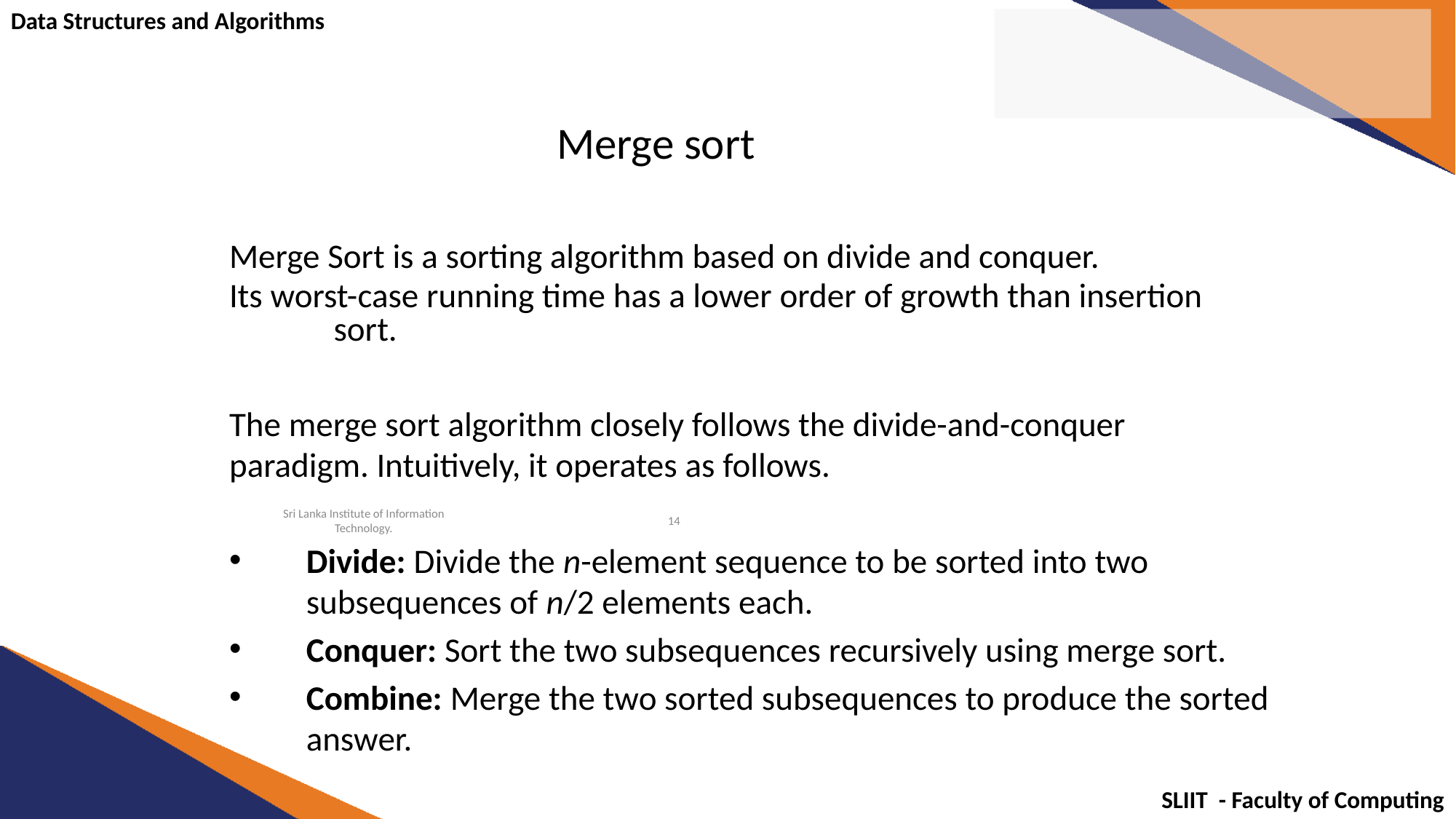

# Merge sort
Merge Sort is a sorting algorithm based on divide and conquer.
Its worst-case running time has a lower order of growth than insertion sort.

The merge sort algorithm closely follows the divide-and-conquer paradigm. Intuitively, it operates as follows.

Divide: Divide the n-element sequence to be sorted into two subsequences of n/2 elements each.
Conquer: Sort the two subsequences recursively using merge sort.
Combine: Merge the two sorted subsequences to produce the sorted answer.
Sri Lanka Institute of Information Technology.
14